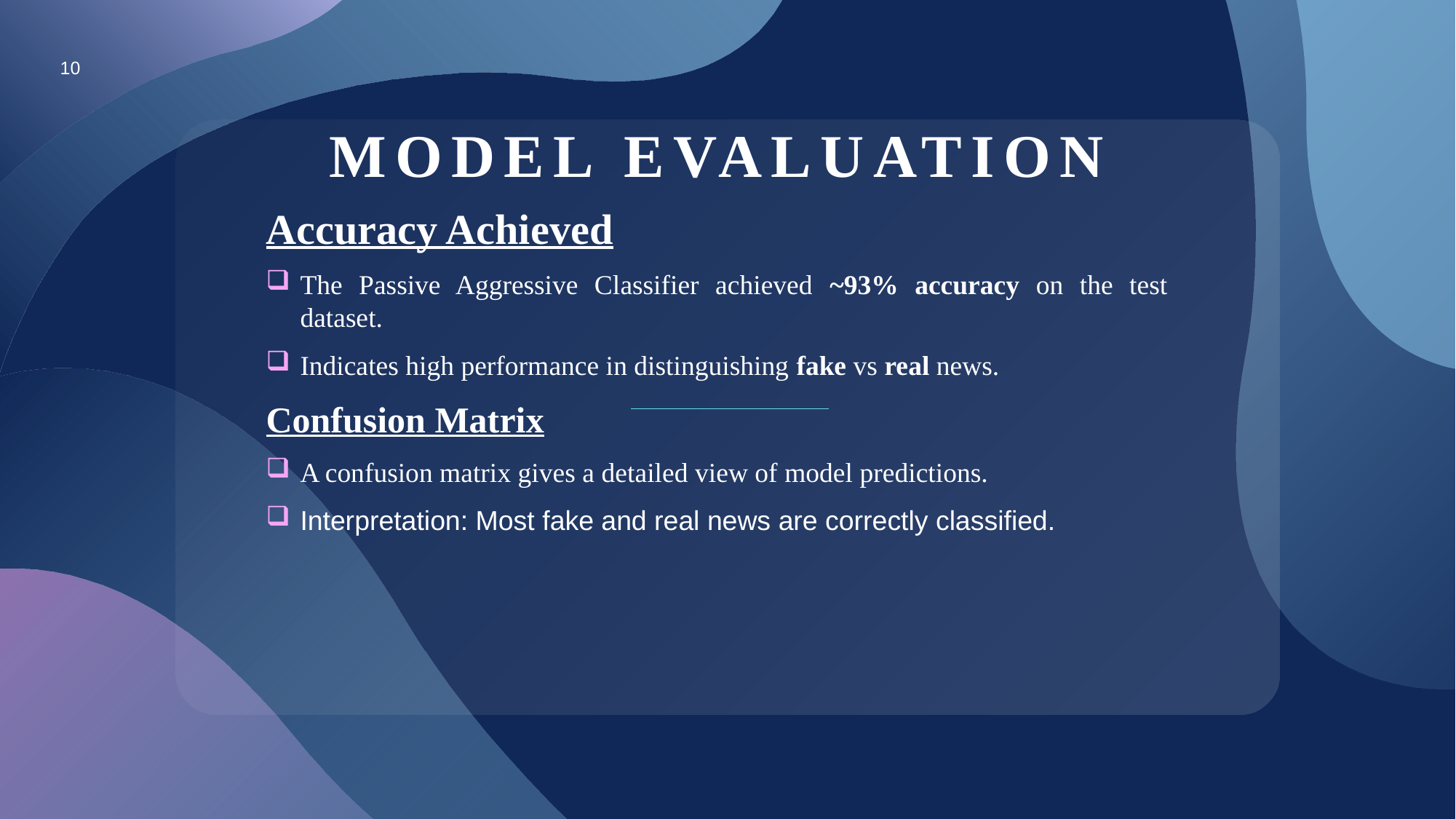

10
# Model Evaluation
Accuracy Achieved
The Passive Aggressive Classifier achieved ~93% accuracy on the test dataset.
Indicates high performance in distinguishing fake vs real news.
Confusion Matrix
A confusion matrix gives a detailed view of model predictions.
Interpretation: Most fake and real news are correctly classified.